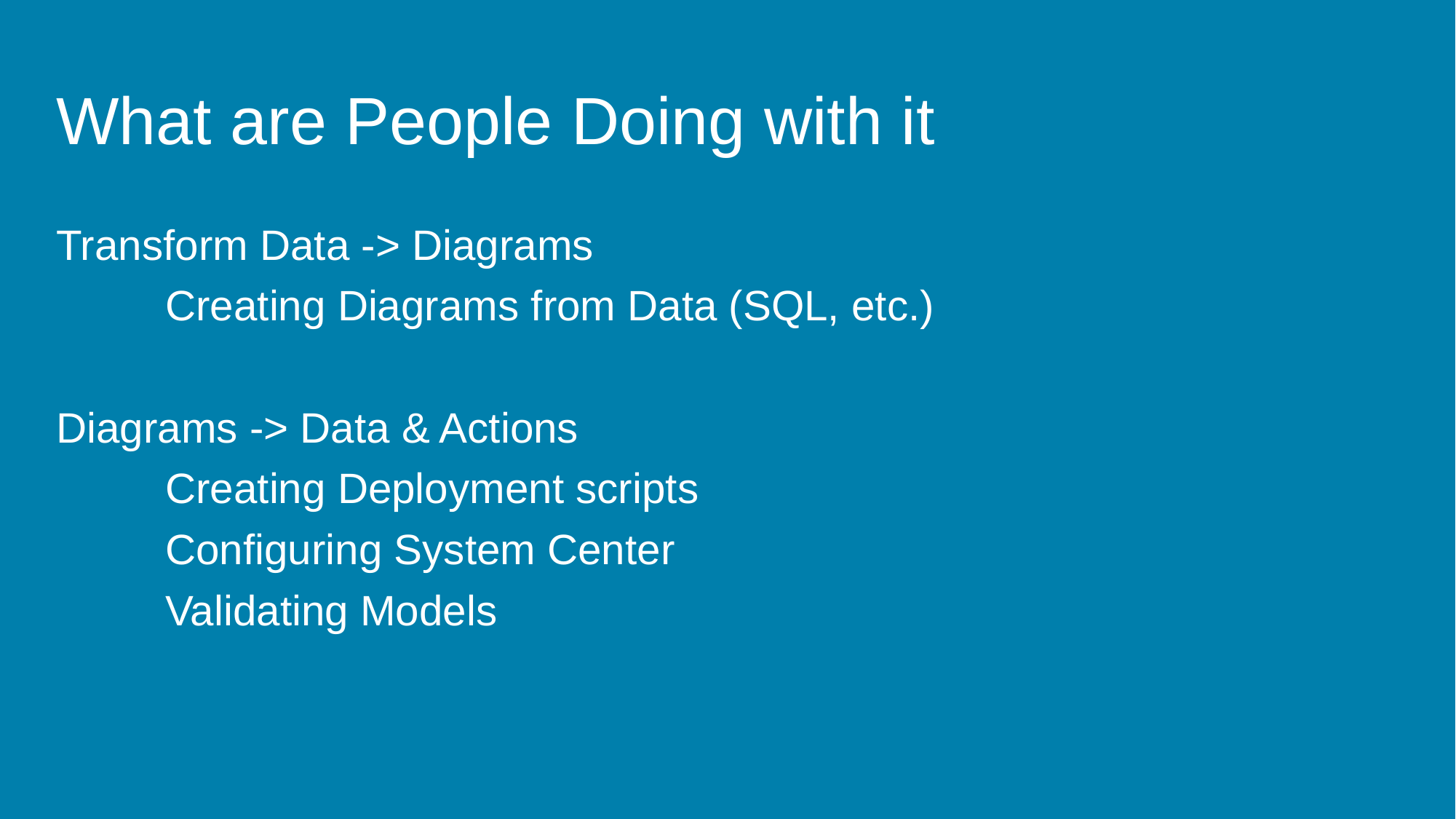

# What are People Doing with it
Transform Data -> Diagrams
	Creating Diagrams from Data (SQL, etc.)

Diagrams -> Data & Actions
	Creating Deployment scripts
	Configuring System Center
	Validating Models